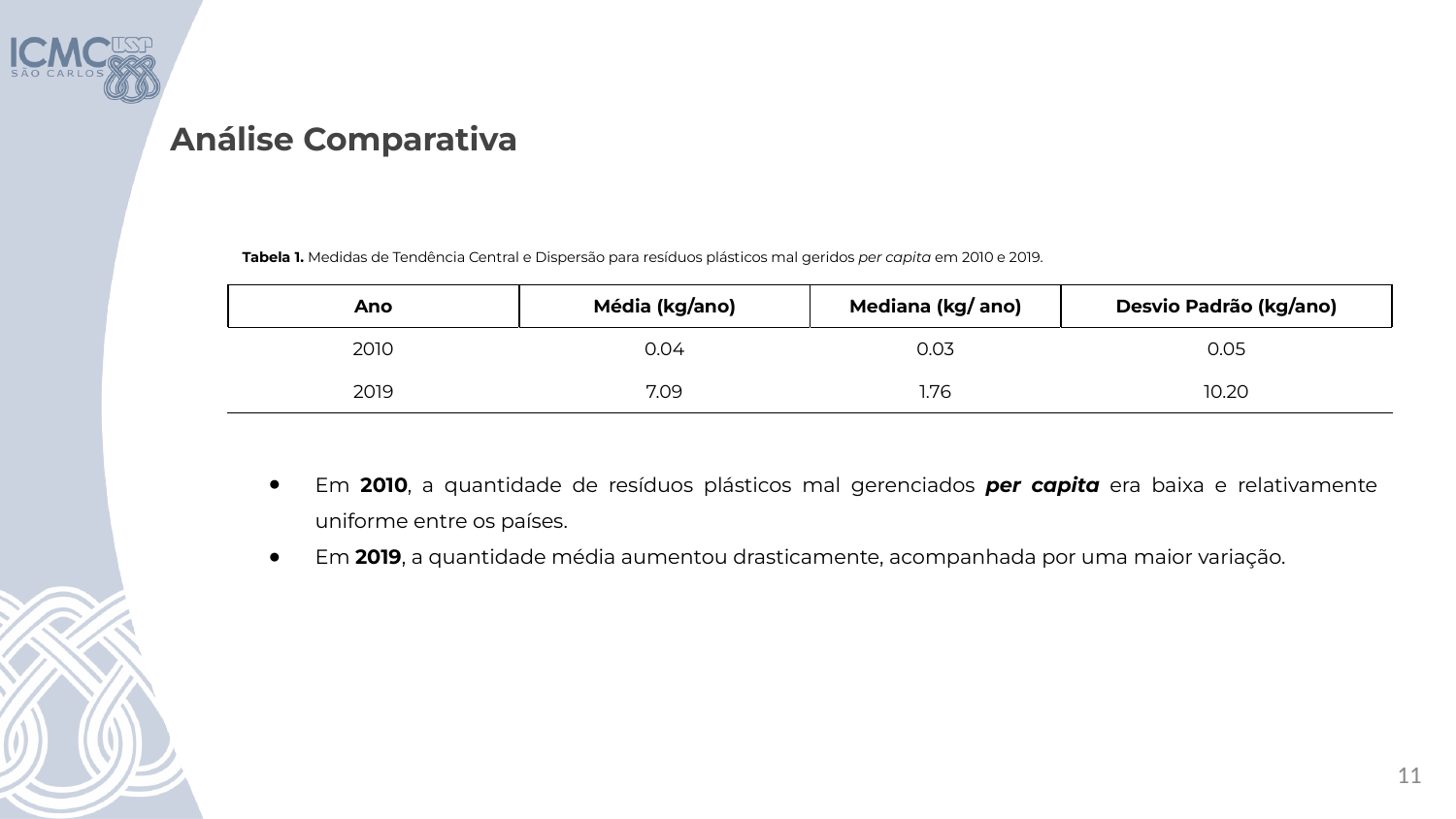

# Análise Comparativa
Tabela 1. Medidas de Tendência Central e Dispersão para resíduos plásticos mal geridos per capita em 2010 e 2019.
| Ano | Média (kg/ano) | Mediana (kg/ ano) | Desvio Padrão (kg/ano) |
| --- | --- | --- | --- |
| 2010 | 0.04 | 0.03 | 0.05 |
| 2019 | 7.09 | 1.76 | 10.20 |
Em 2010, a quantidade de resíduos plásticos mal gerenciados per capita era baixa e relativamente uniforme entre os países.
Em 2019, a quantidade média aumentou drasticamente, acompanhada por uma maior variação.
11